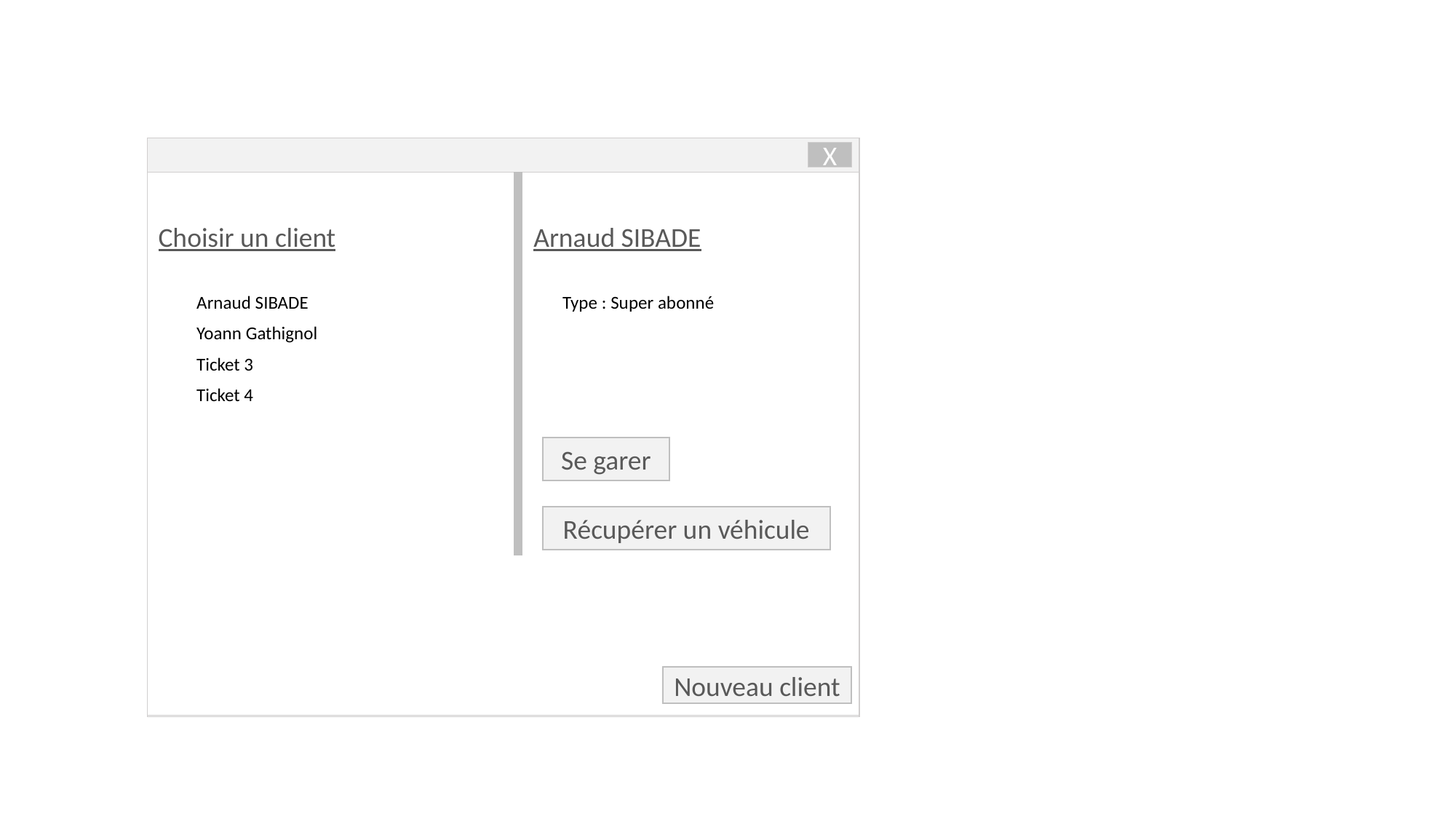

X

Choisir un client
Arnaud SIBADE
Arnaud SIBADE
Yoann Gathignol
Ticket 3
Ticket 4
Type : Super abonné

Se garer
Récupérer un véhicule
Nouveau client